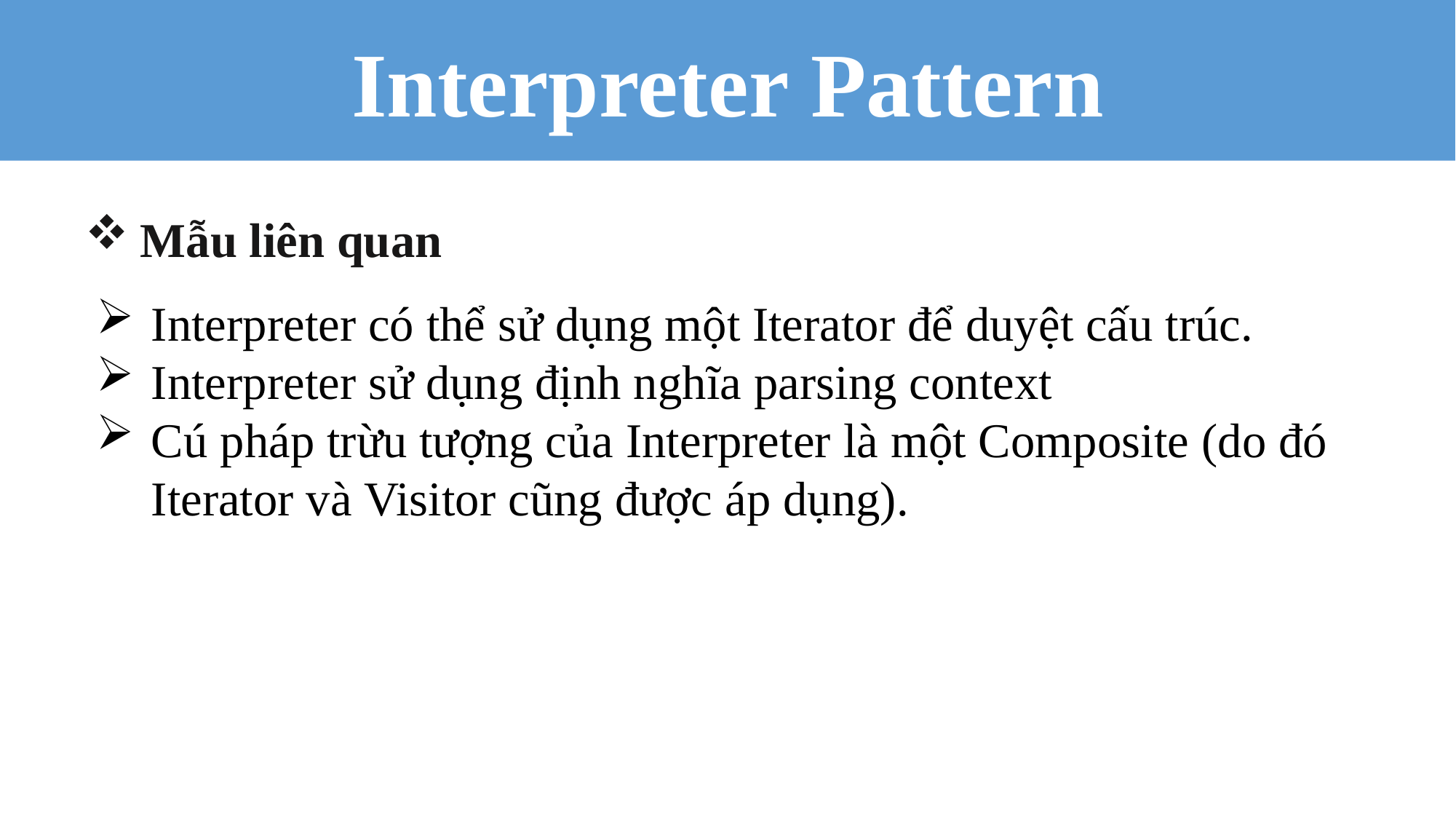

Interpreter Pattern
Mẫu liên quan
Interpreter có thể sử dụng một Iterator để duyệt cấu trúc.
Interpreter sử dụng định nghĩa parsing context
Cú pháp trừu tượng của Interpreter là một Composite (do đó Iterator và Visitor cũng được áp dụng).